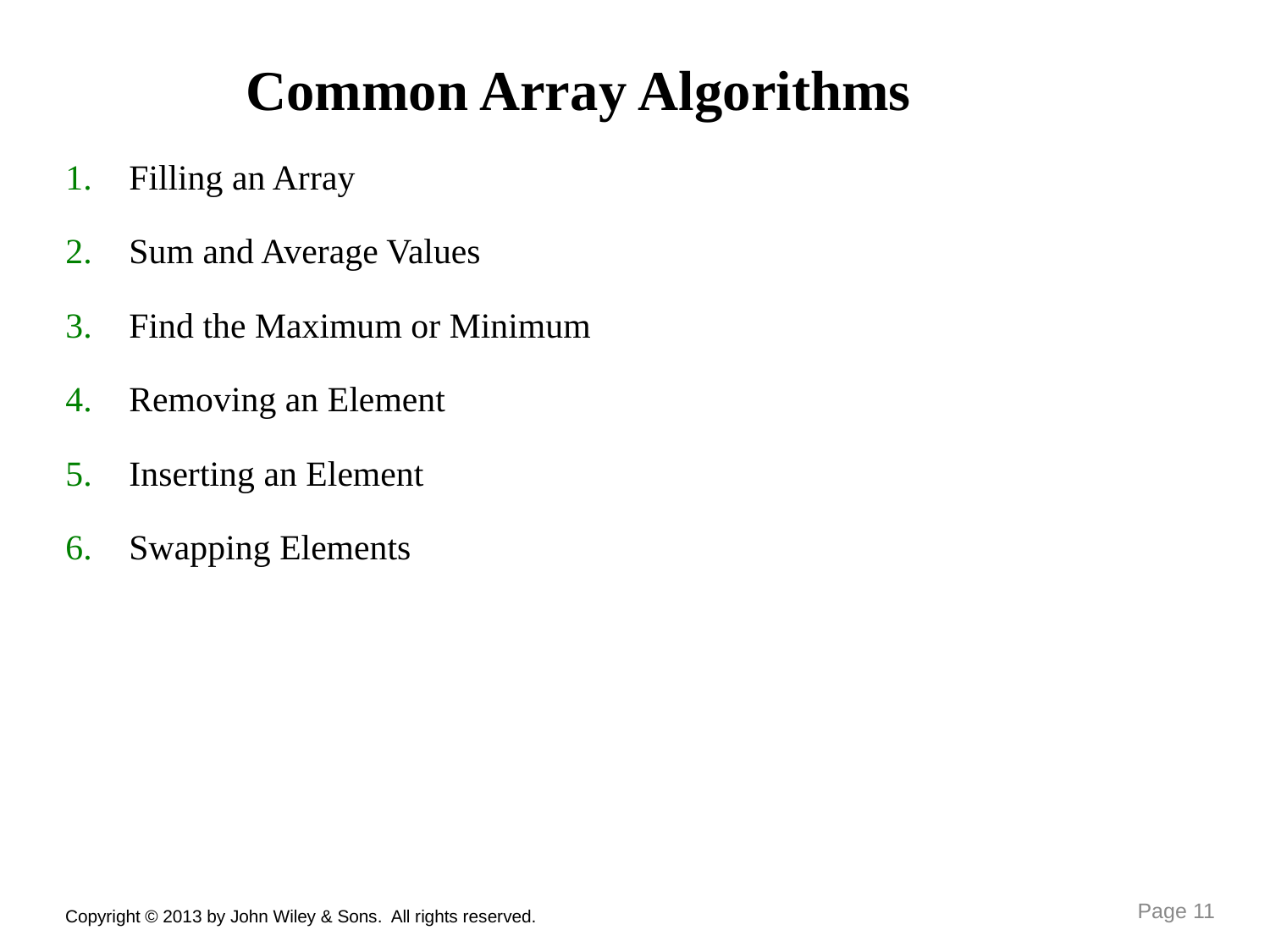

Common Array Algorithms
Filling an Array
Sum and Average Values
Find the Maximum or Minimum
Removing an Element
Inserting an Element
Swapping Elements

Copyright © 2013 by John Wiley & Sons.  All rights reserved.
Page 11